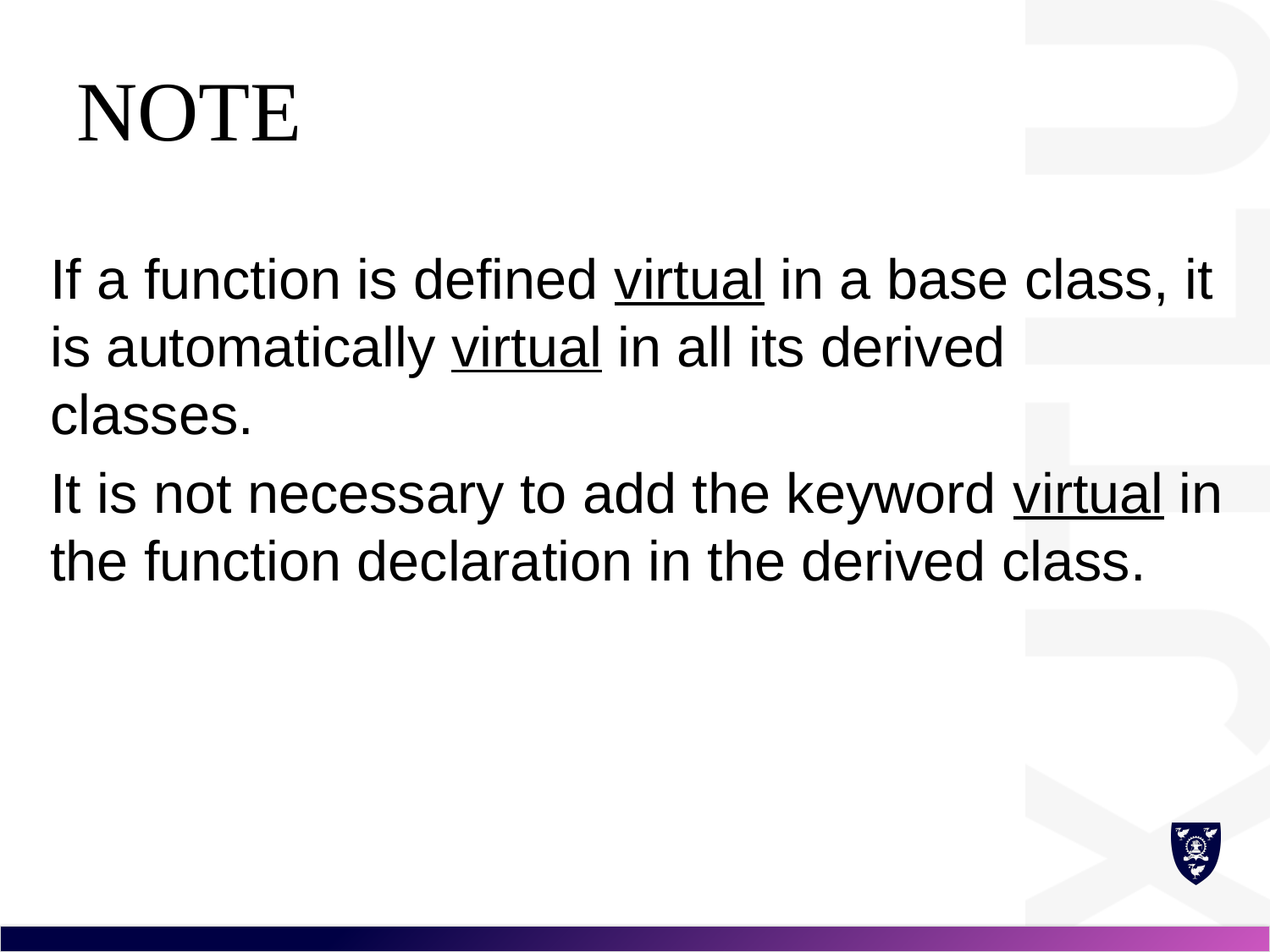

# Note
If a function is defined virtual in a base class, it is automatically virtual in all its derived classes.
It is not necessary to add the keyword virtual in the function declaration in the derived class.
22